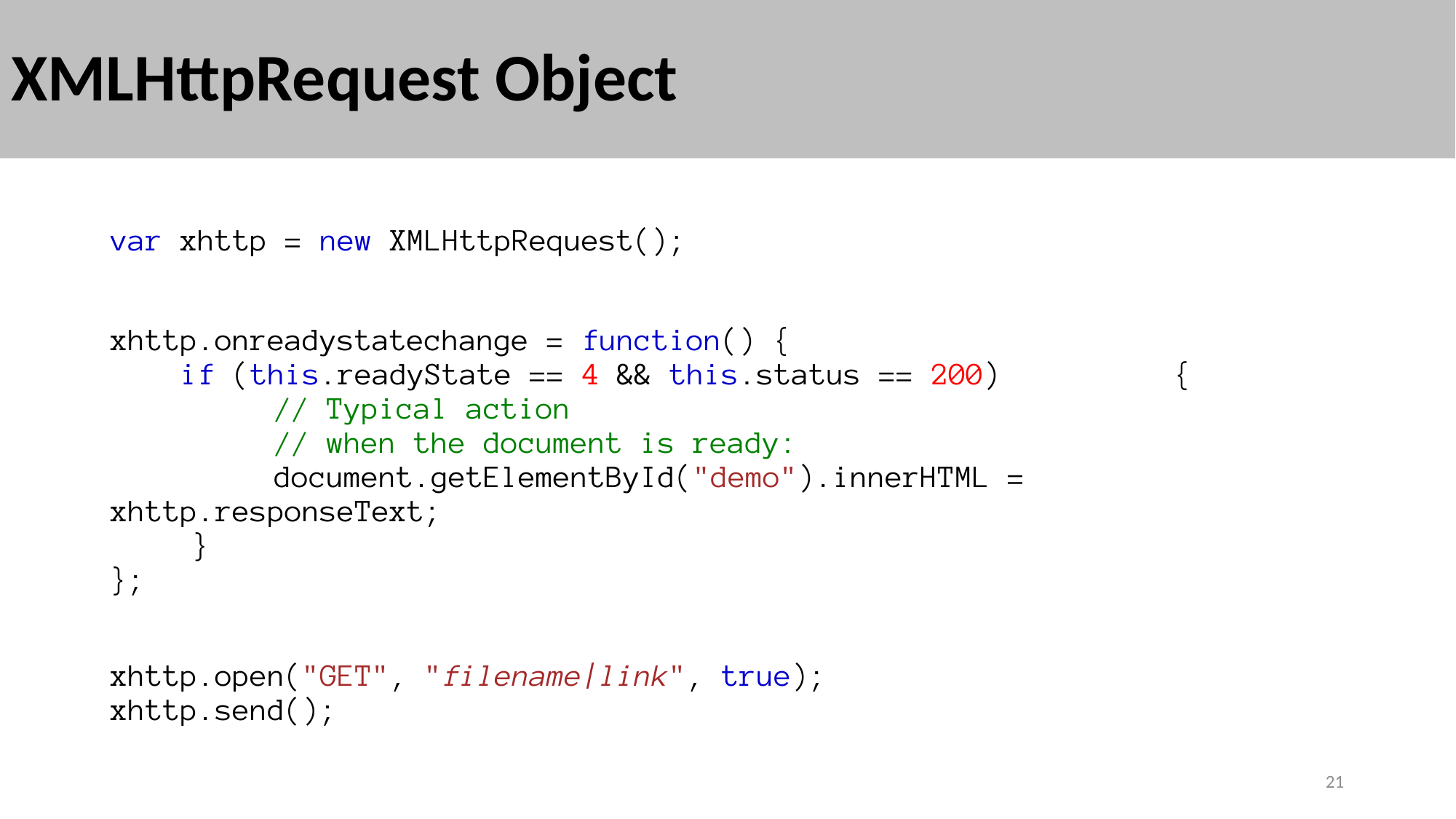

# XMLHttpRequest Object
var xhttp = new XMLHttpRequest();
xhttp.onreadystatechange = function() {
    if (this.readyState == 4 && this.status == 200) 		{
       	// Typical action
		// when the document is ready:
       	document.getElementById("demo").innerHTML = 				xhttp.responseText;
	}
};
xhttp.open("GET", "filename|link", true);
xhttp.send();
21